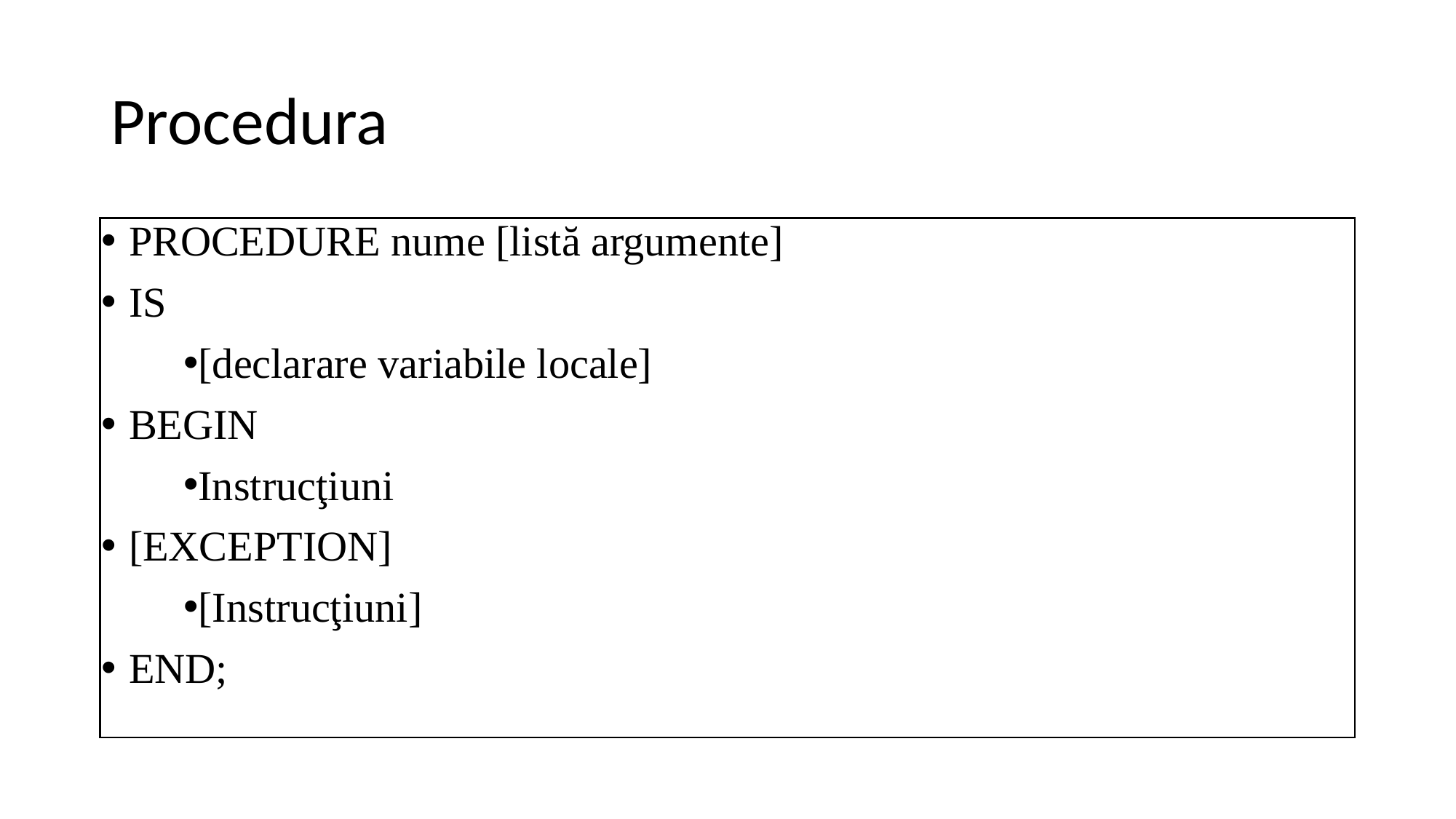

# Procedura
PROCEDURE nume [listă argumente]
IS
[declarare variabile locale]
BEGIN
Instrucţiuni
[EXCEPTION]
[Instrucţiuni]
END;